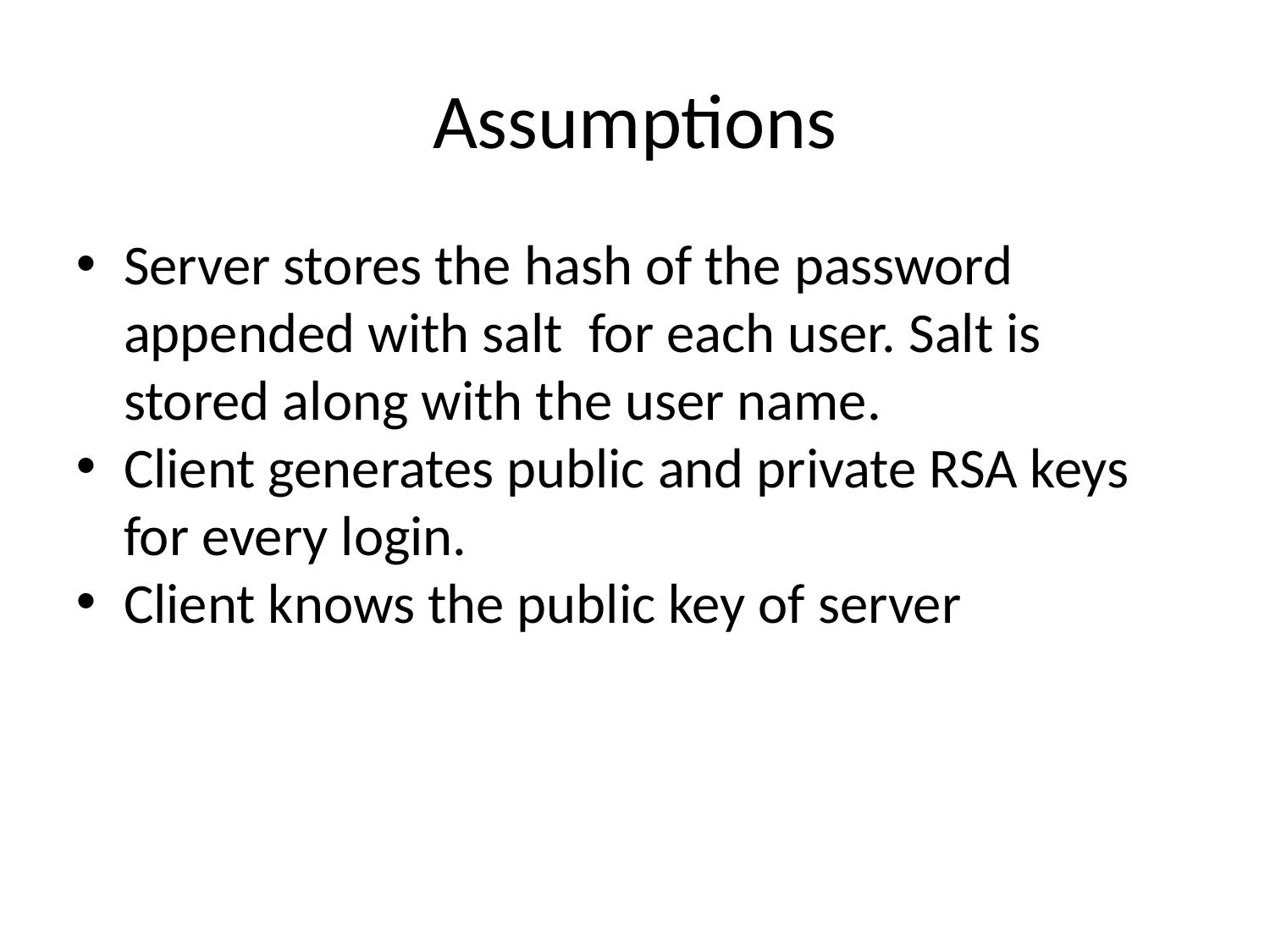

Assumptions
Server stores the hash of the password appended with salt  for each user. Salt is stored along with the user name.
Client generates public and private RSA keys for every login.
Client knows the public key of server